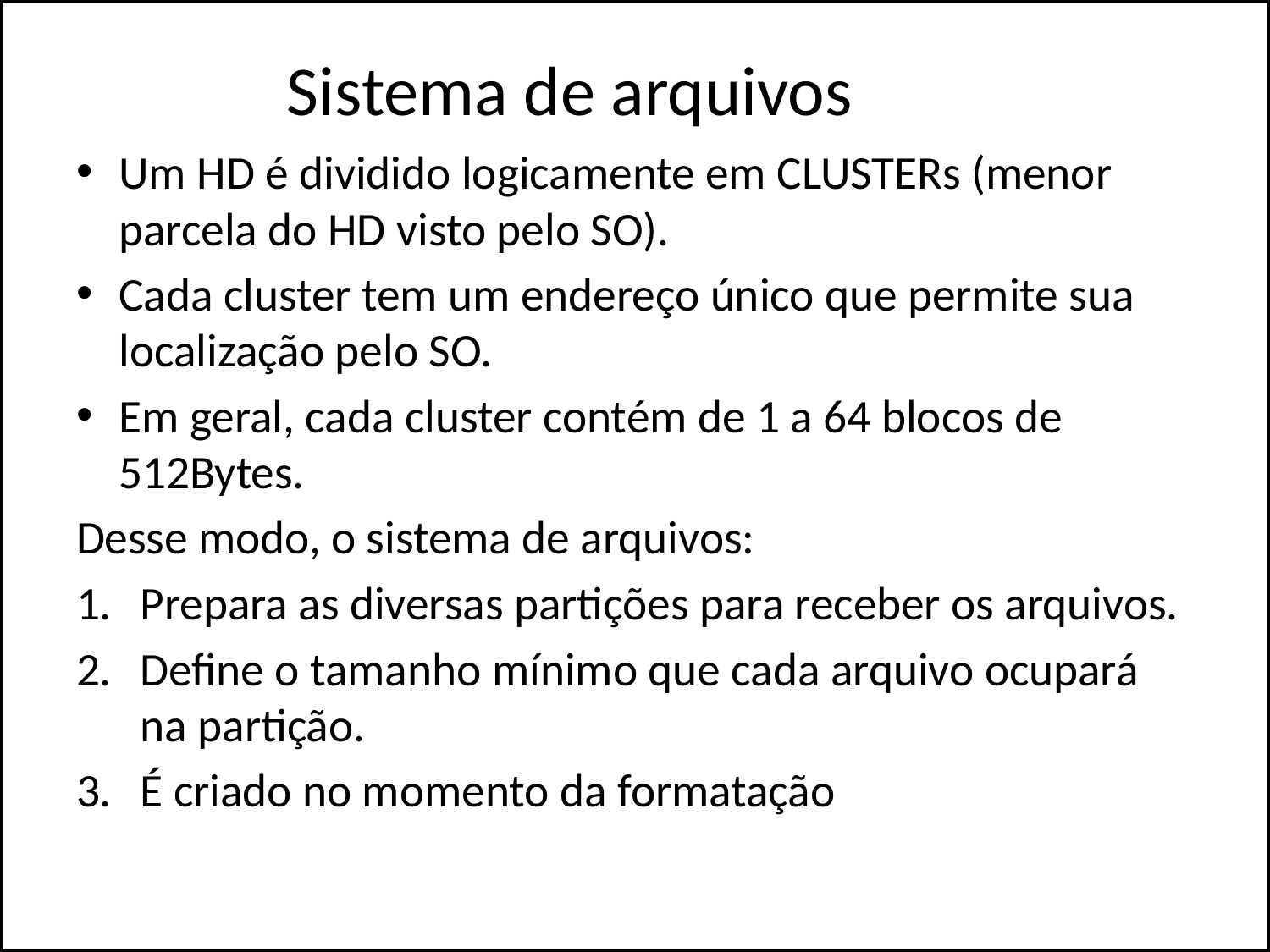

# Sistema de arquivos
Um HD é dividido logicamente em CLUSTERs (menor parcela do HD visto pelo SO).
Cada cluster tem um endereço único que permite sua localização pelo SO.
Em geral, cada cluster contém de 1 a 64 blocos de 512Bytes.
Desse modo, o sistema de arquivos:
Prepara as diversas partições para receber os arquivos.
Define o tamanho mínimo que cada arquivo ocupará na partição.
É criado no momento da formatação